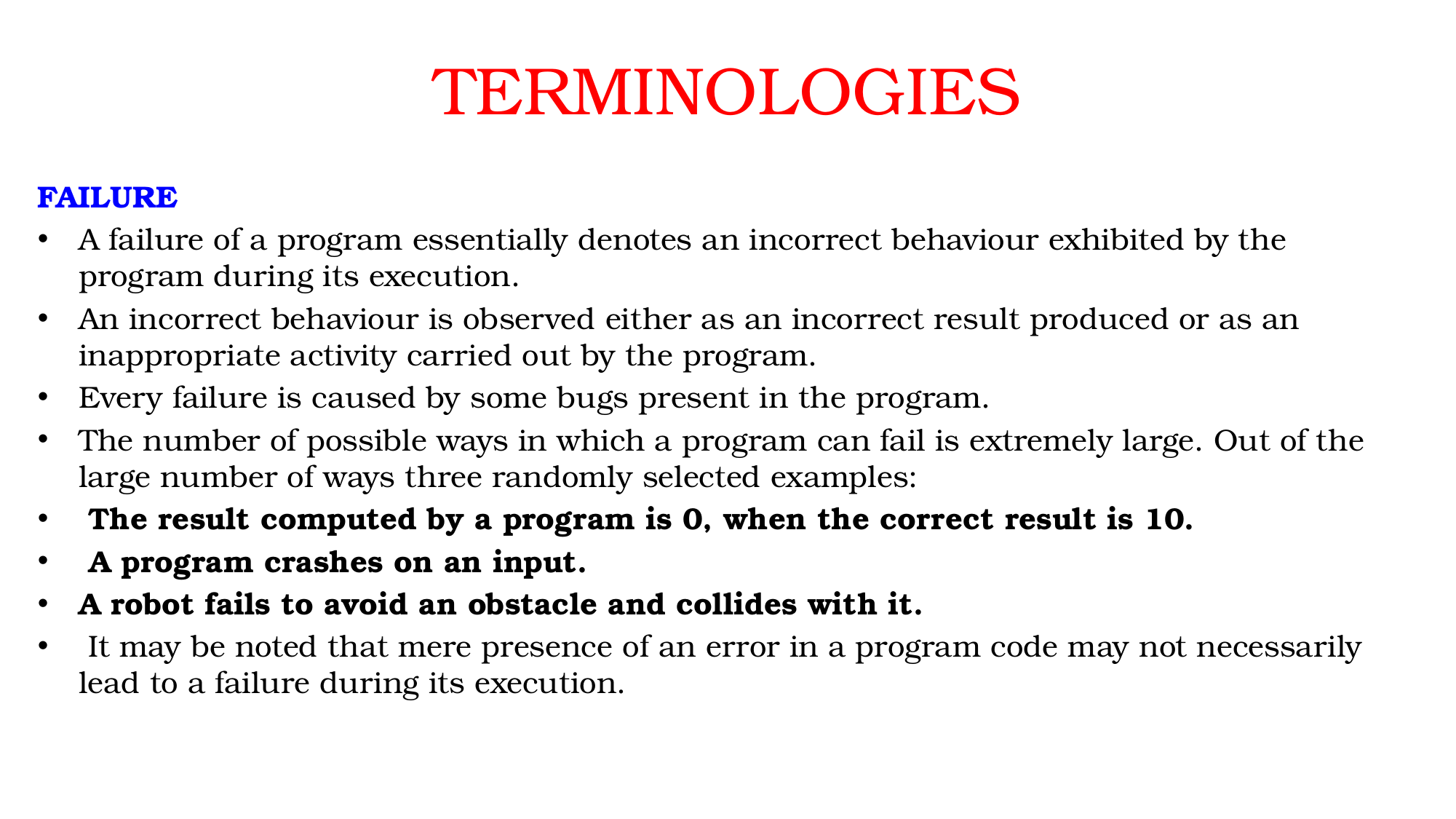

# TERMINOLOGIES
FAILURE
A failure of a program essentially denotes an incorrect behaviour exhibited by the program during its execution.
An incorrect behaviour is observed either as an incorrect result produced or as an inappropriate activity carried out by the program.
Every failure is caused by some bugs present in the program.
The number of possible ways in which a program can fail is extremely large. Out of the large number of ways three randomly selected examples:
 The result computed by a program is 0, when the correct result is 10.
 A program crashes on an input.
A robot fails to avoid an obstacle and collides with it.
 It may be noted that mere presence of an error in a program code may not necessarily lead to a failure during its execution.